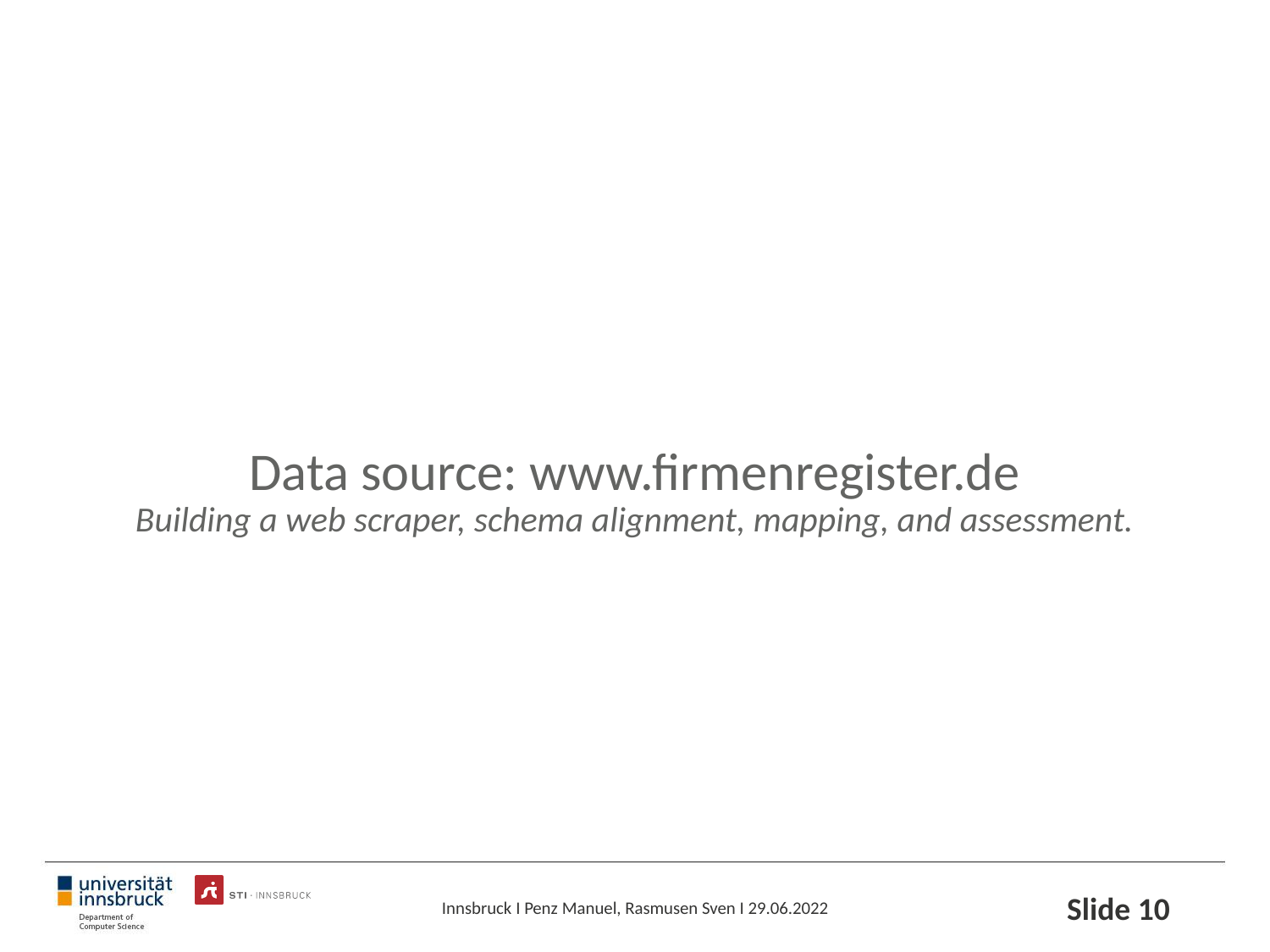

# Data source: www.firmenregister.de
Building a web scraper, schema alignment, mapping, and assessment.
Slide 10
Innsbruck I Penz Manuel, Rasmusen Sven I 29.06.2022